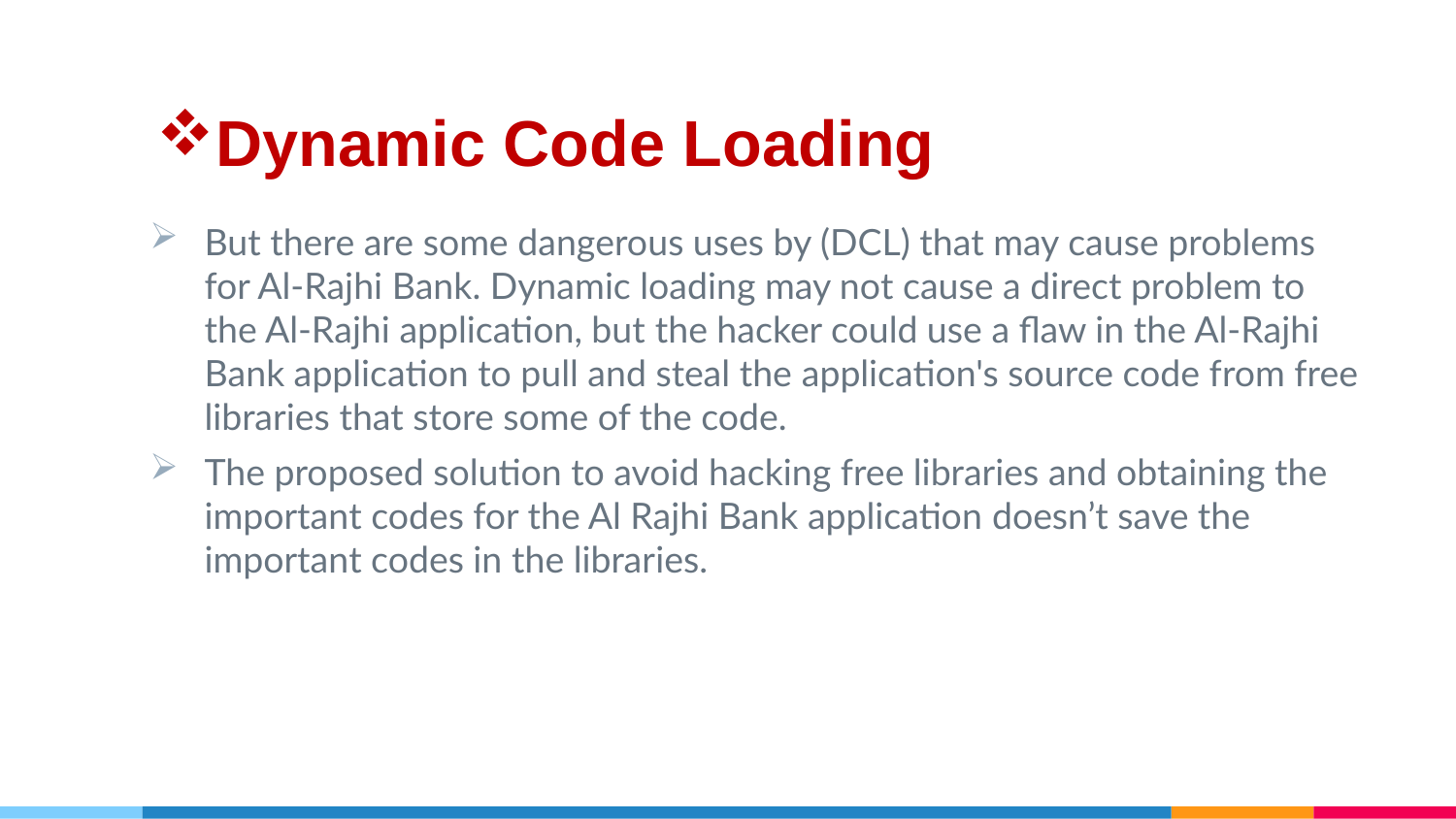

# Dynamic Code Loading
But there are some dangerous uses by (DCL) that may cause problems for Al-Rajhi Bank. Dynamic loading may not cause a direct problem to the Al-Rajhi application, but the hacker could use a flaw in the Al-Rajhi Bank application to pull and steal the application's source code from free libraries that store some of the code.
The proposed solution to avoid hacking free libraries and obtaining the important codes for the Al Rajhi Bank application doesn’t save the important codes in the libraries.